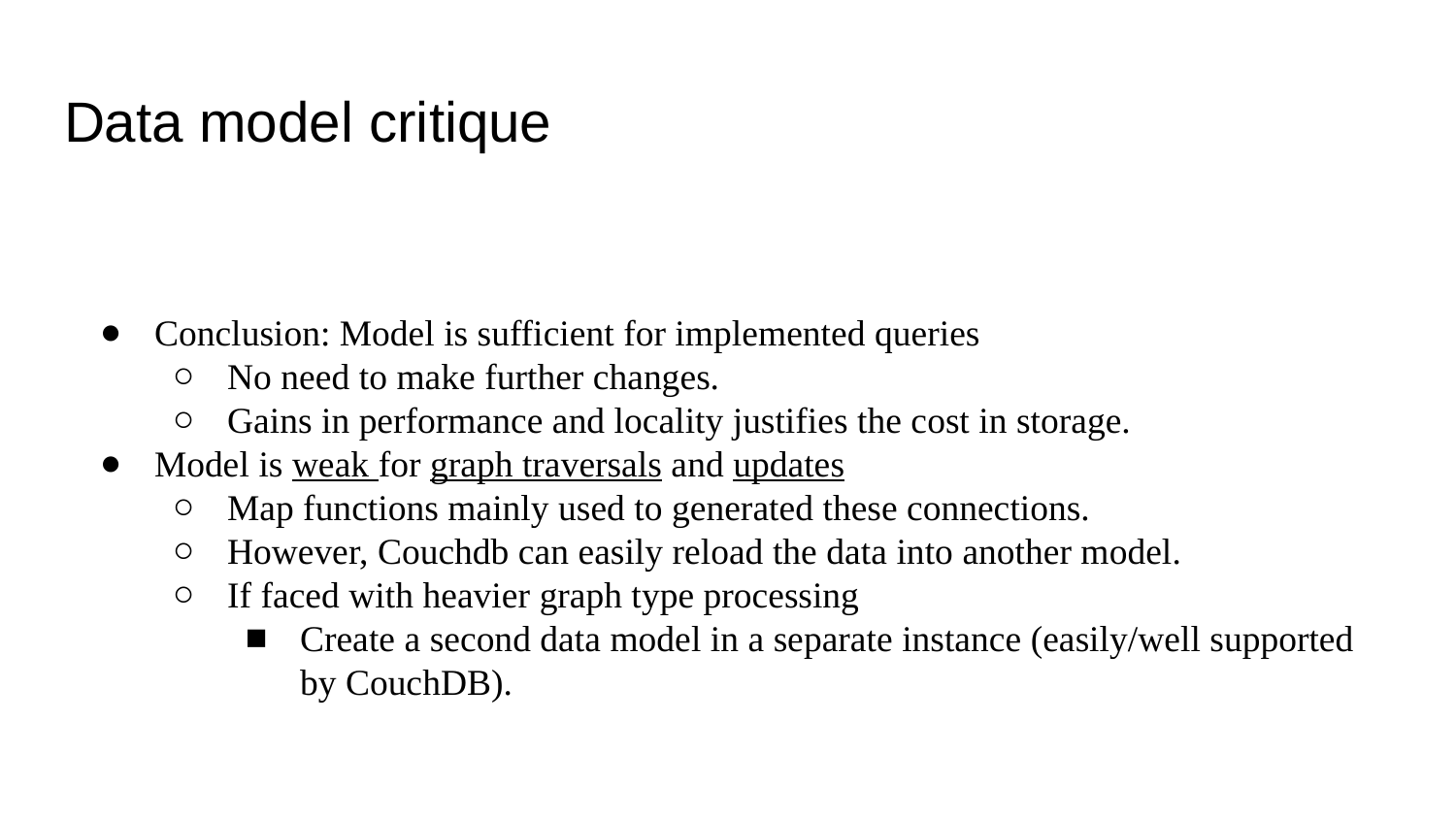

# Data model critique
Conclusion: Model is sufficient for implemented queries
No need to make further changes.
Gains in performance and locality justifies the cost in storage.
Model is weak for graph traversals and updates
Map functions mainly used to generated these connections.
However, Couchdb can easily reload the data into another model.
If faced with heavier graph type processing
Create a second data model in a separate instance (easily/well supported by CouchDB).